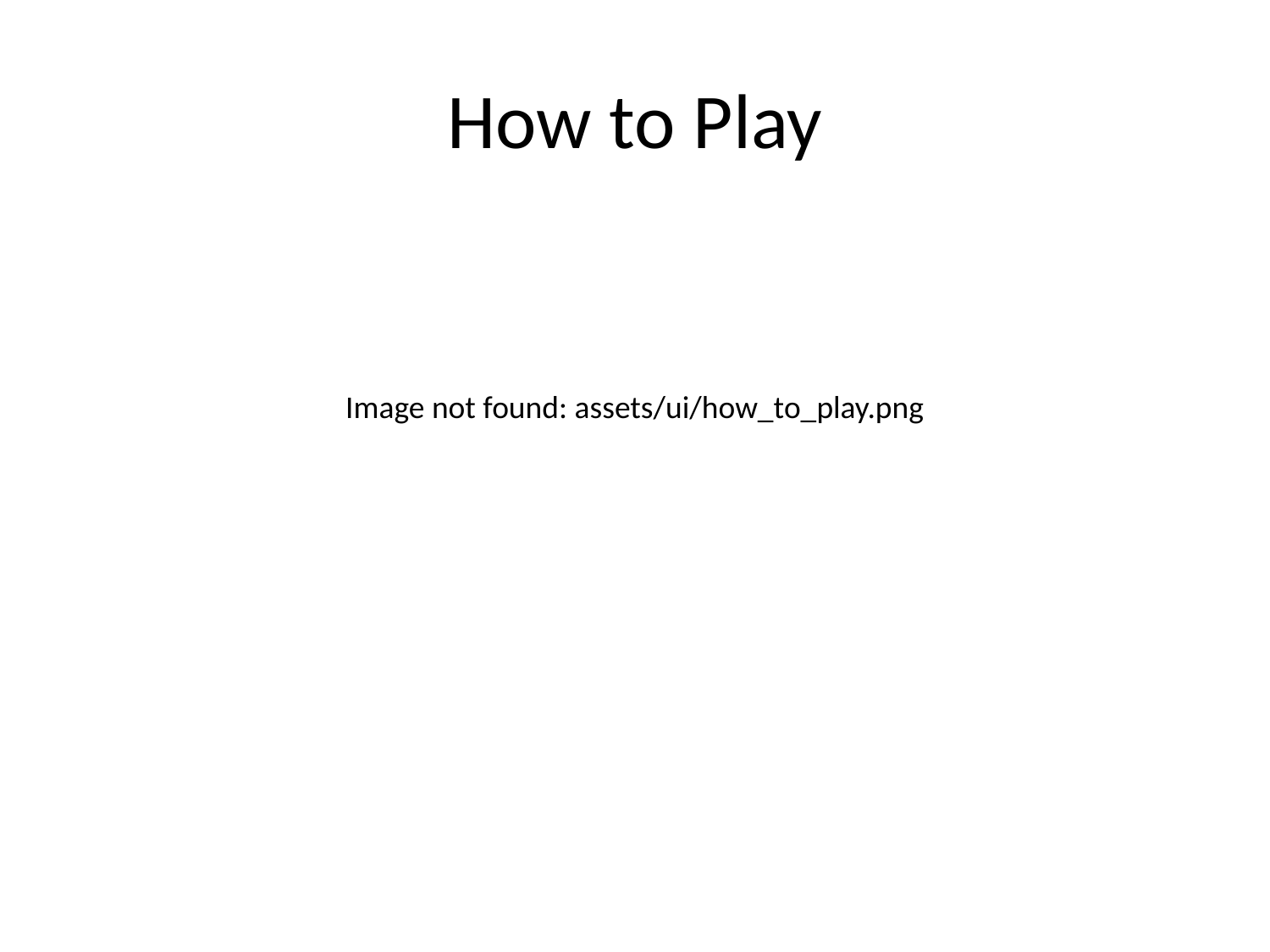

# How to Play
Image not found: assets/ui/how_to_play.png